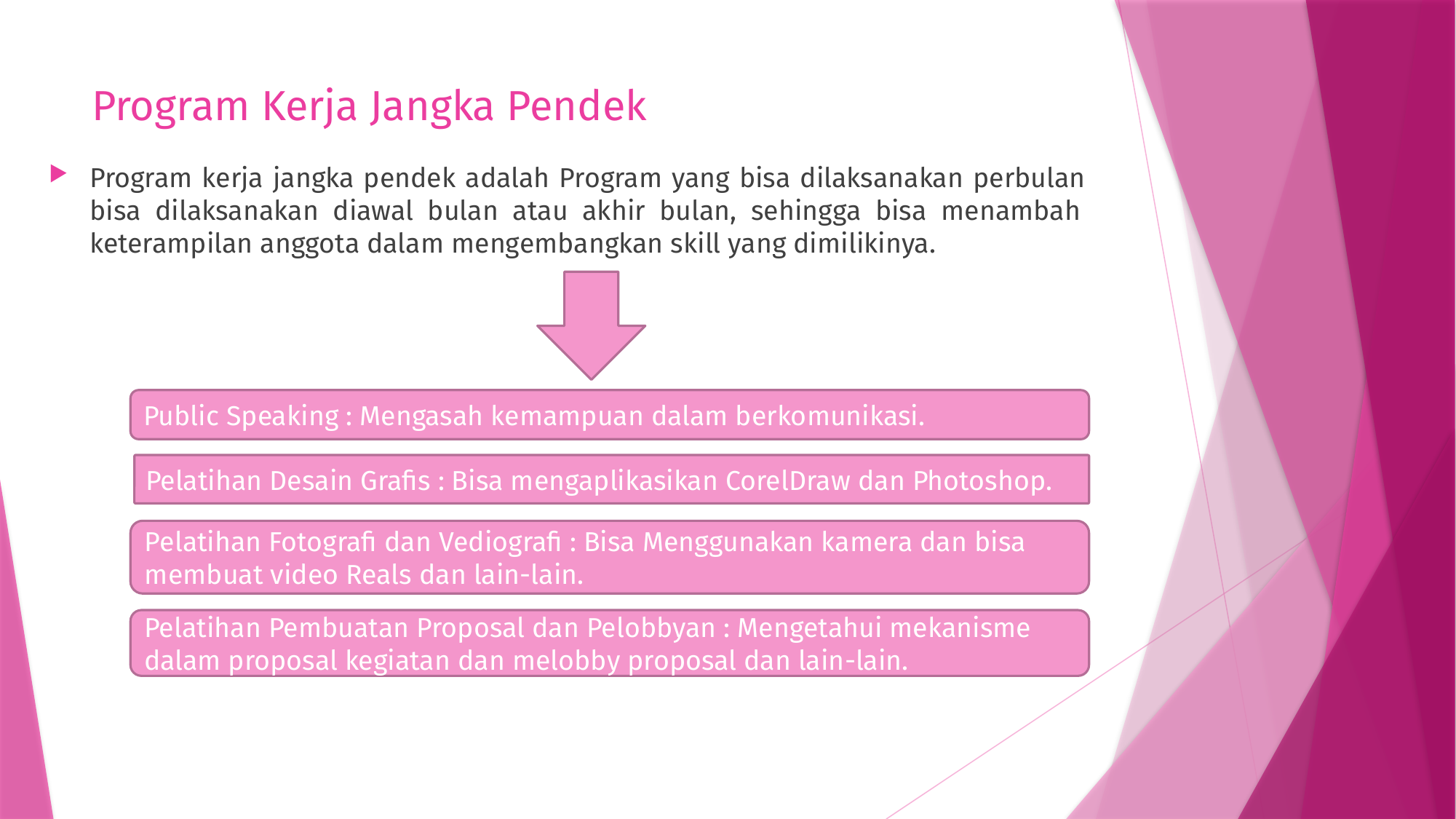

# Program Kerja Jangka Pendek
Program kerja jangka pendek adalah Program yang bisa dilaksanakan perbulan  bisa dilaksanakan diawal bulan atau akhir bulan, sehingga bisa menambah  keterampilan anggota dalam mengembangkan skill yang dimilikinya.

Public Speaking : Mengasah kemampuan dalam berkomunikasi.
Pelatihan Desain Grafis : Bisa mengaplikasikan CorelDraw dan Photoshop.
Pelatihan Fotografi dan Vediografi : Bisa Menggunakan kamera dan bisa membuat video Reals dan lain-lain.
Pelatihan Pembuatan Proposal dan Pelobbyan : Mengetahui mekanisme dalam proposal kegiatan dan melobby proposal dan lain-lain.